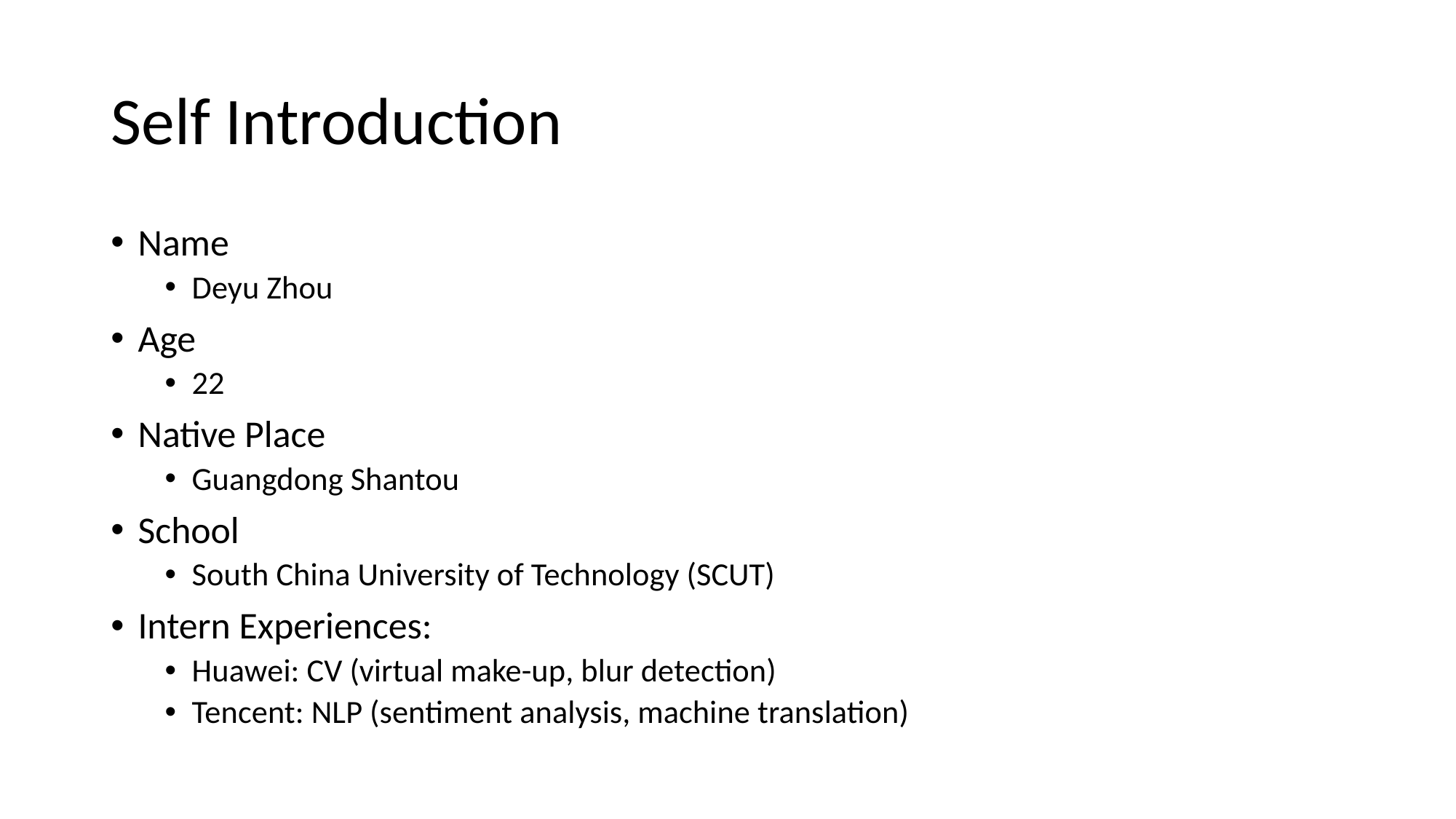

# Self Introduction
Name
Deyu Zhou
Age
22
Native Place
Guangdong Shantou
School
South China University of Technology (SCUT)
Intern Experiences:
Huawei: CV (virtual make-up, blur detection)
Tencent: NLP (sentiment analysis, machine translation)